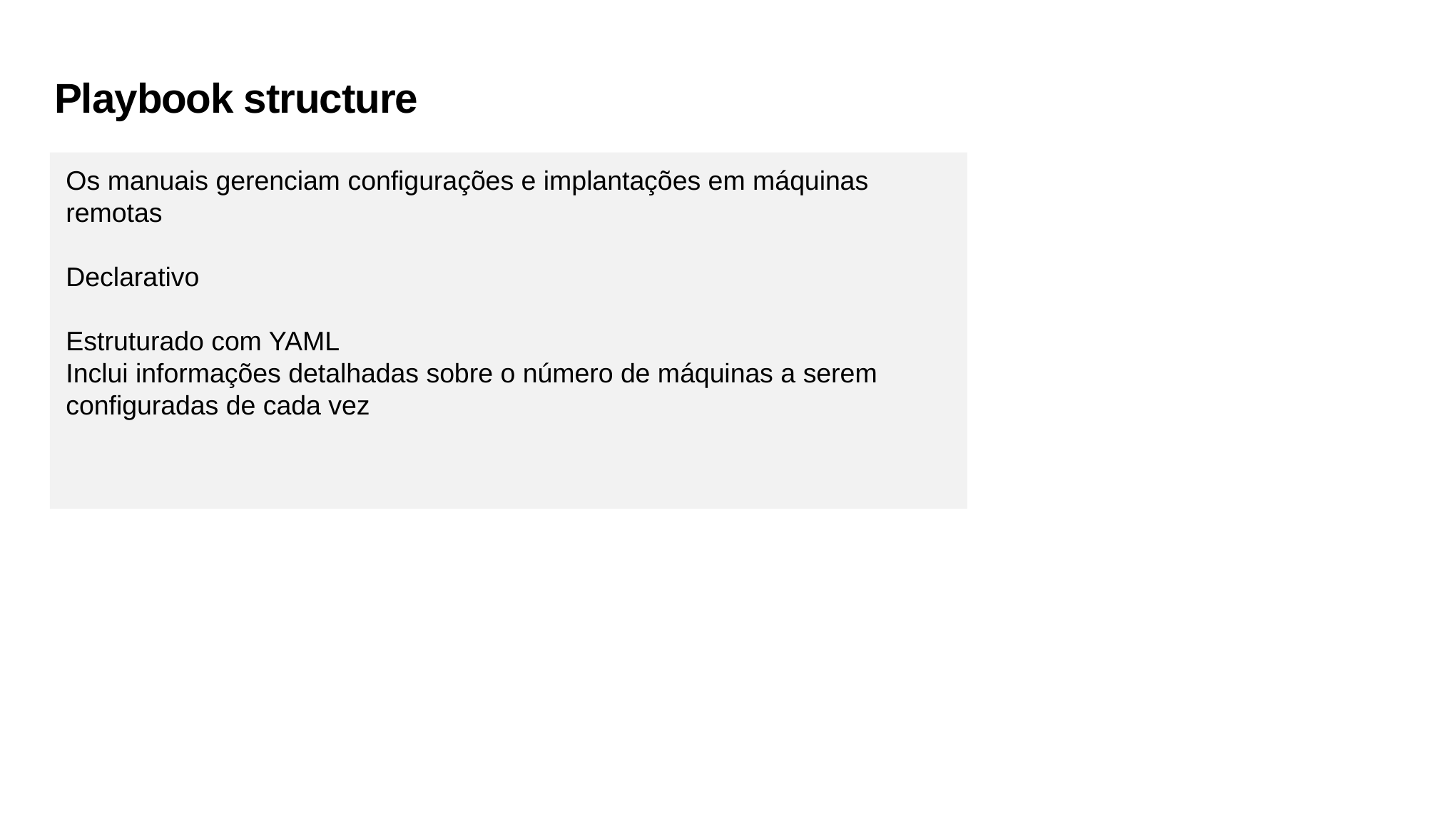

# Playbook structure
Os manuais gerenciam configurações e implantações em máquinas remotas

Declarativo

Estruturado com YAML
Inclui informações detalhadas sobre o número de máquinas a serem configuradas de cada vez